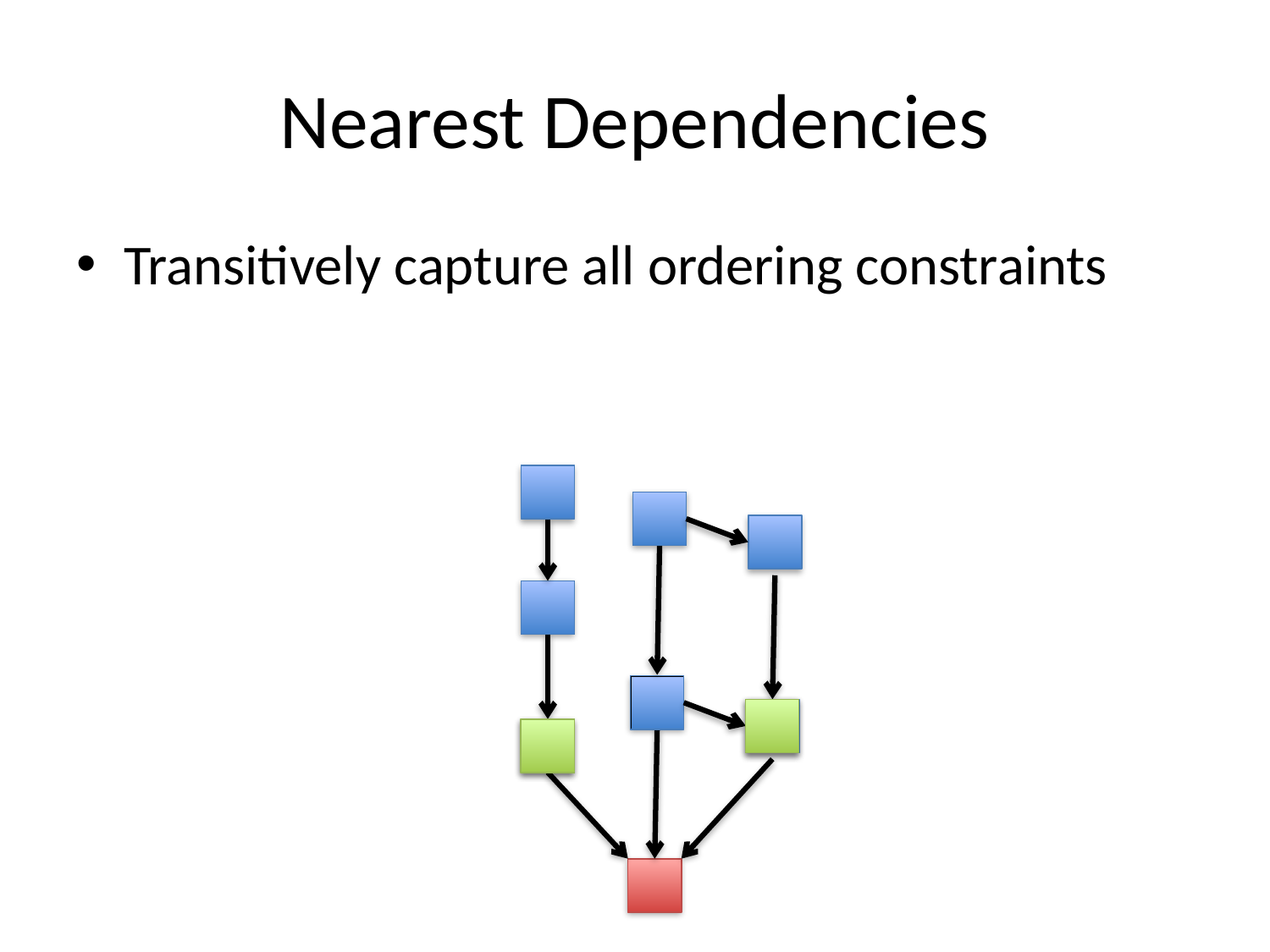

# Nearest Dependencies
Transitively capture all ordering constraints